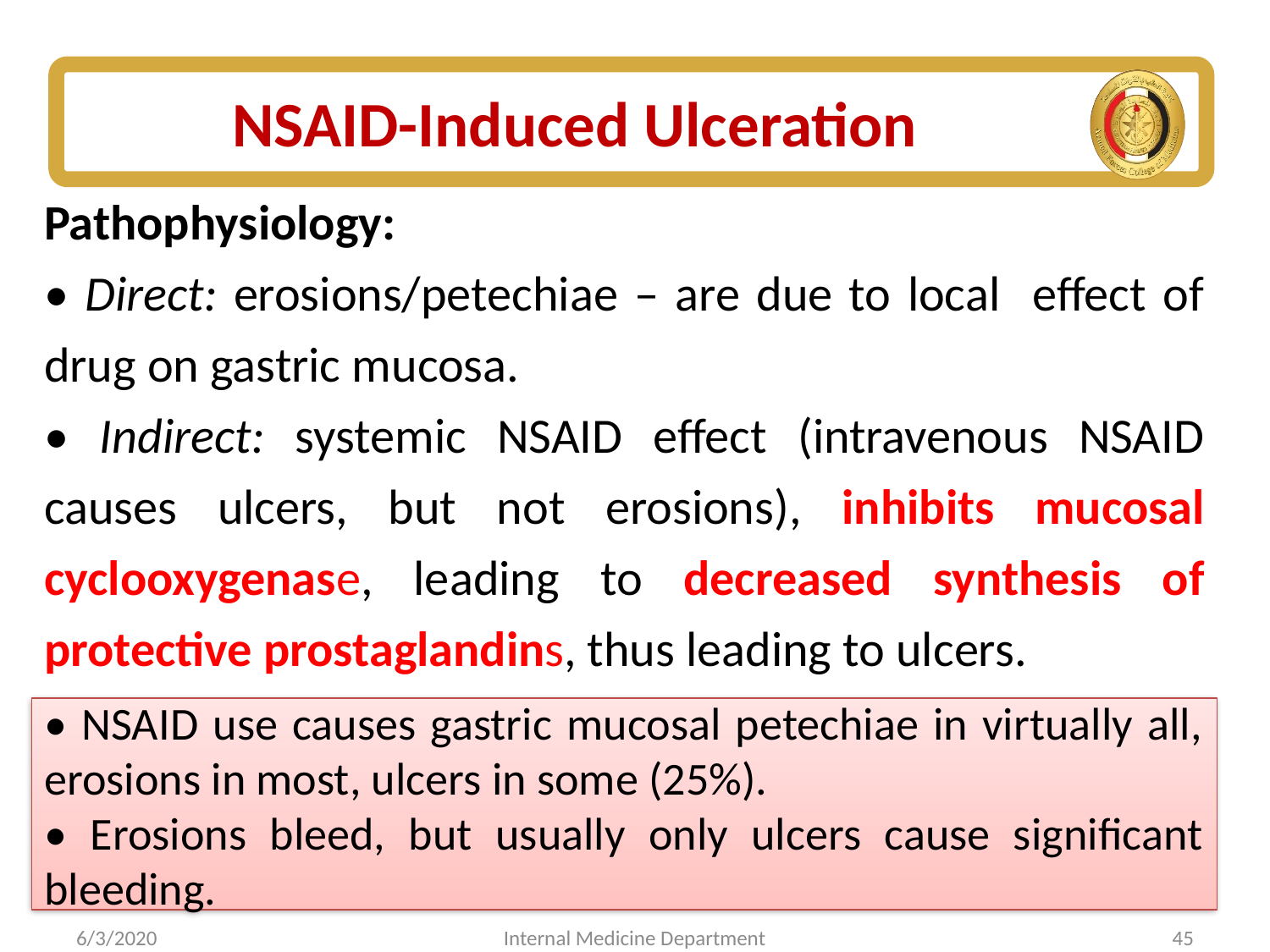

# NSAID-Induced Ulceration
Pathophysiology:
• Direct: erosions/petechiae – are due to local  effect of drug on gastric mucosa.
• Indirect: systemic NSAID effect (intravenous NSAID causes ulcers, but not erosions), inhibits mucosal cyclooxygenase, leading to decreased synthesis of protective prostaglandins, thus leading to ulcers.
• NSAID use causes gastric mucosal petechiae in virtually all, erosions in most, ulcers in some (25%).
• Erosions bleed, but usually only ulcers cause significant bleeding.
6/3/2020
Internal Medicine Department
45